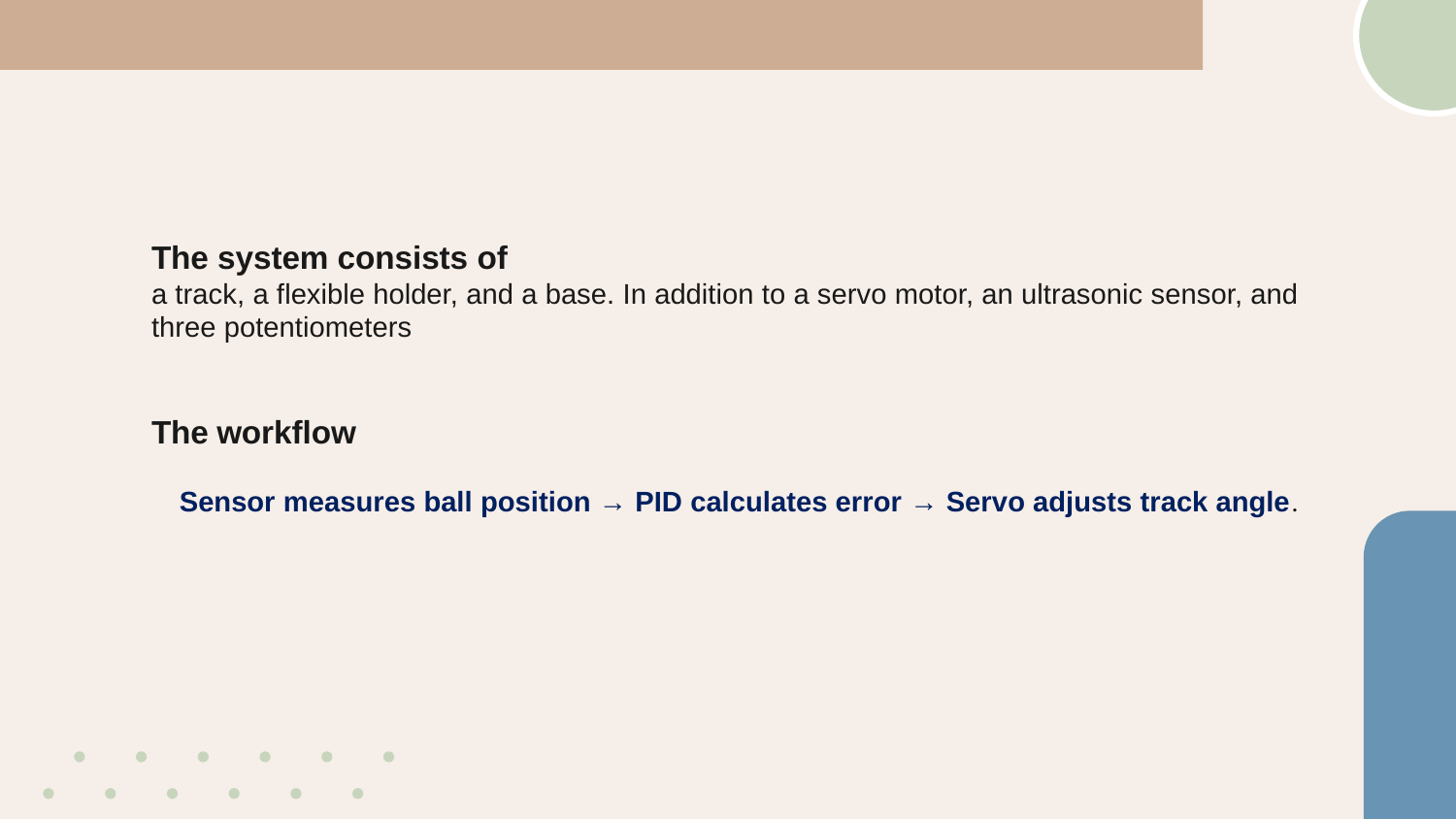

The system consists of
a track, a flexible holder, and a base. In addition to a servo motor, an ultrasonic sensor, and three potentiometers

The workflow

Sensor measures ball position → PID calculates error → Servo adjusts track angle.